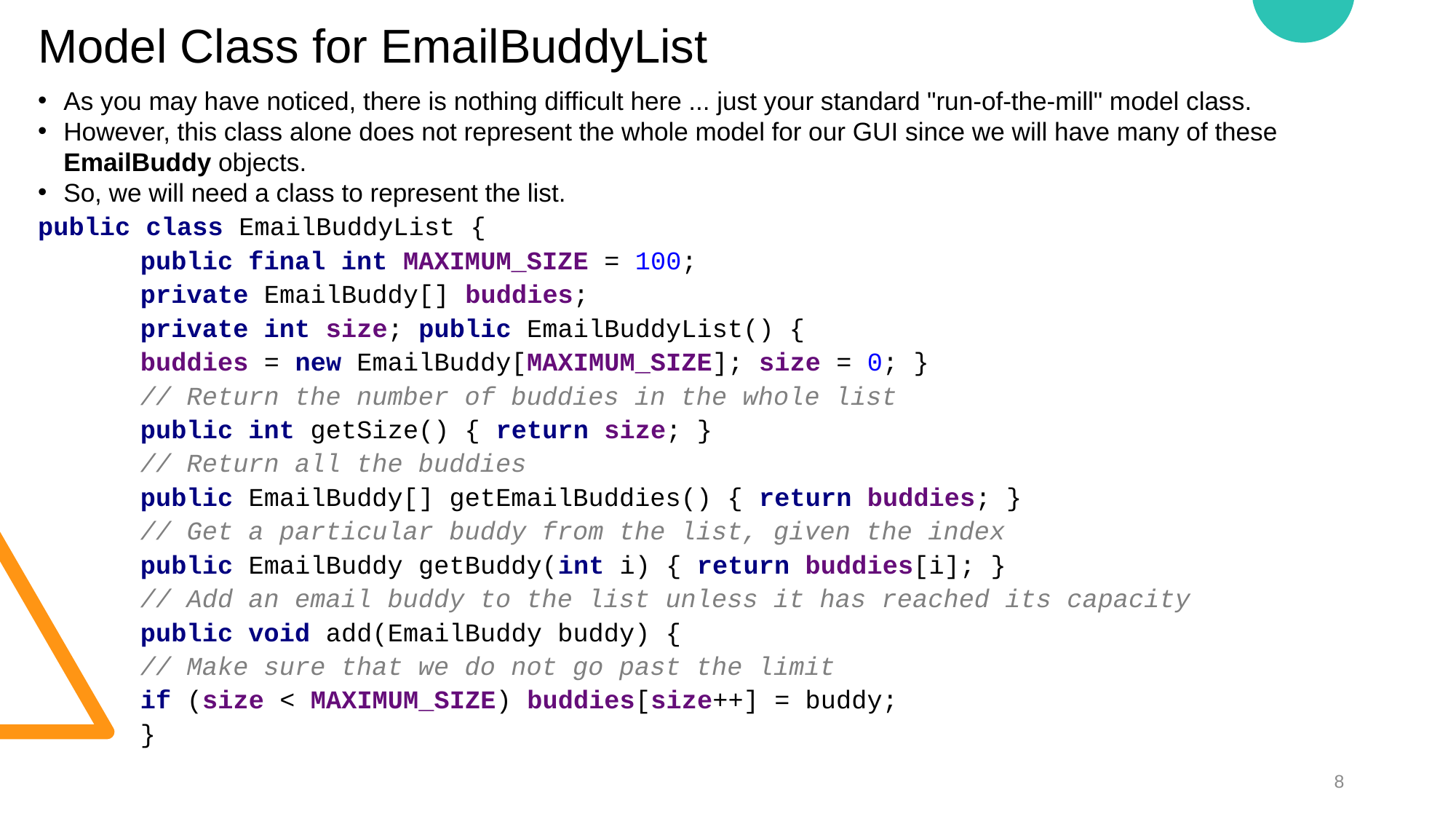

# Model Class for EmailBuddyList
As you may have noticed, there is nothing difficult here ... just your standard "run-of-the-mill" model class.
However, this class alone does not represent the whole model for our GUI since we will have many of these EmailBuddy objects.
So, we will need a class to represent the list.
public class EmailBuddyList {
	public final int MAXIMUM_SIZE = 100;
	private EmailBuddy[] buddies;
	private int size; public EmailBuddyList() {
		buddies = new EmailBuddy[MAXIMUM_SIZE]; size = 0; }
	// Return the number of buddies in the whole list
	public int getSize() { return size; }
	// Return all the buddies
	public EmailBuddy[] getEmailBuddies() { return buddies; }
	// Get a particular buddy from the list, given the index
	public EmailBuddy getBuddy(int i) { return buddies[i]; }
	// Add an email buddy to the list unless it has reached its capacity
	public void add(EmailBuddy buddy) {
		// Make sure that we do not go past the limit
		if (size < MAXIMUM_SIZE) buddies[size++] = buddy;
	}
8